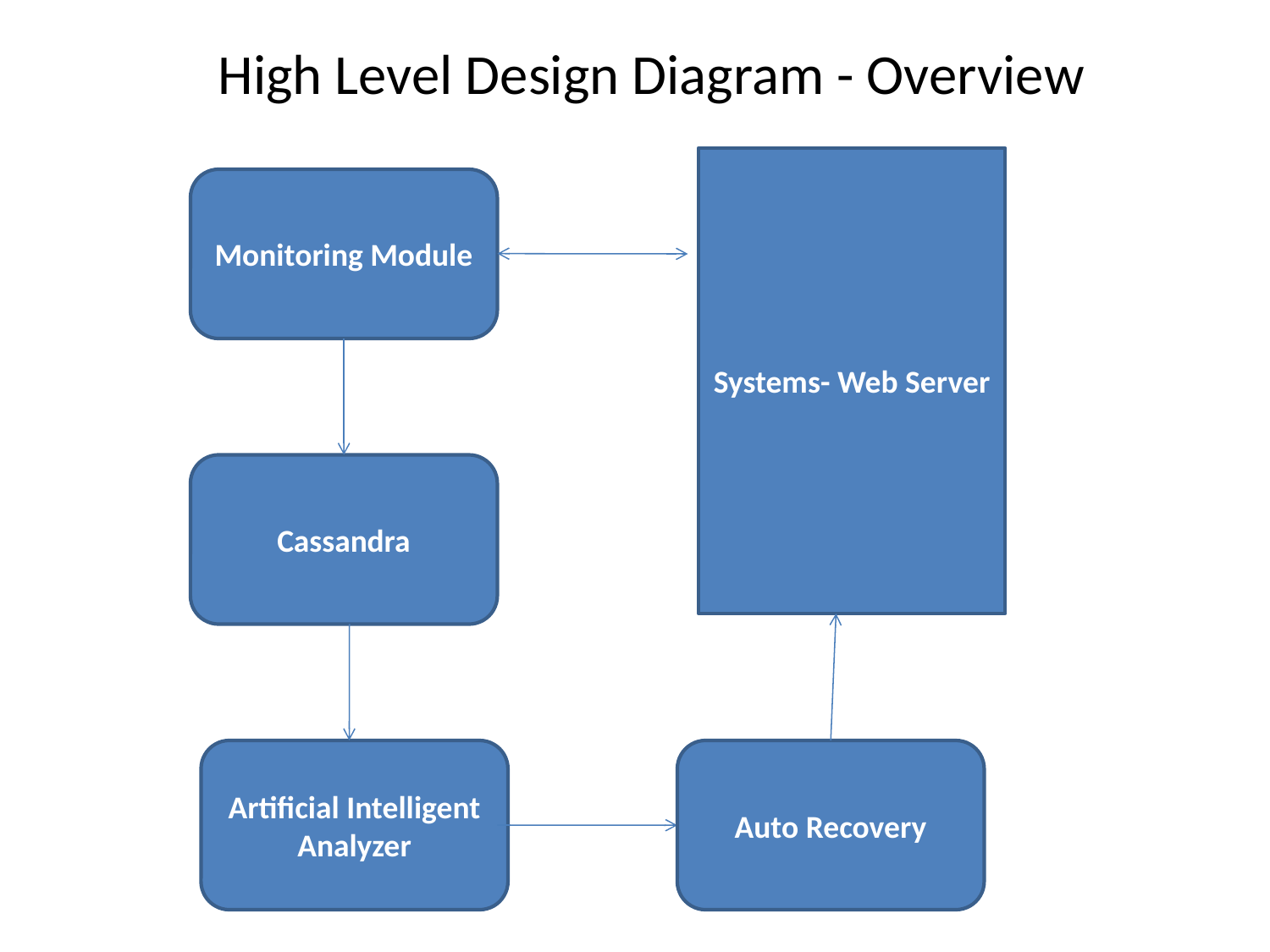

High Level Design Diagram - Overview
Systems- Web Server
Monitoring Module
Cassandra
Artificial Intelligent Analyzer
Auto Recovery